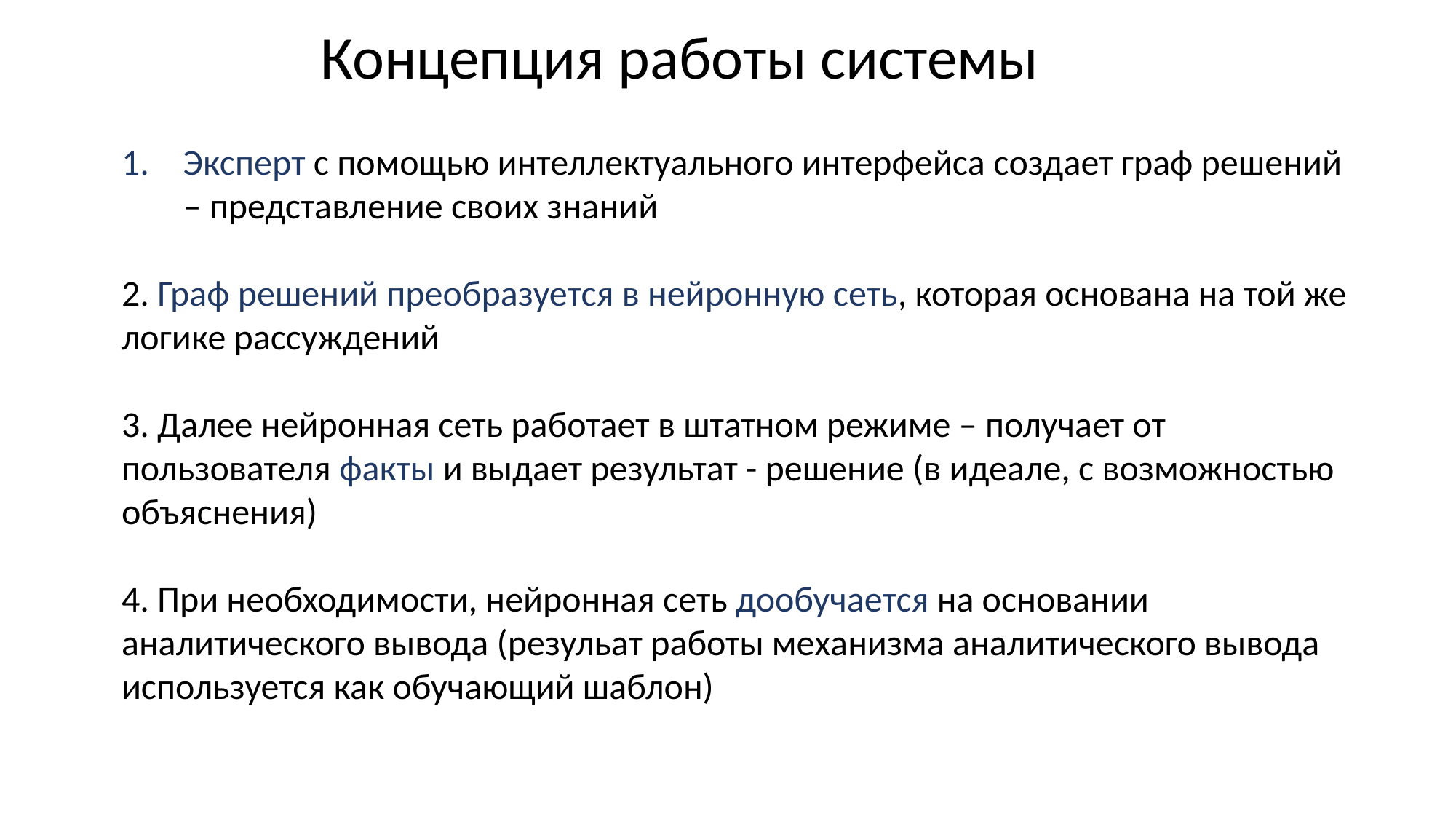

Концепция работы системы
Эксперт с помощью интеллектуального интерфейса создает граф решений – представление своих знаний

2. Граф решений преобразуется в нейронную сеть, которая основана на той же логике рассуждений

3. Далее нейронная сеть работает в штатном режиме – получает от пользователя факты и выдает результат - решение (в идеале, с возможностью объяснения)

4. При необходимости, нейронная сеть дообучается на основании аналитического вывода (резульат работы механизма аналитического вывода используется как обучающий шаблон)